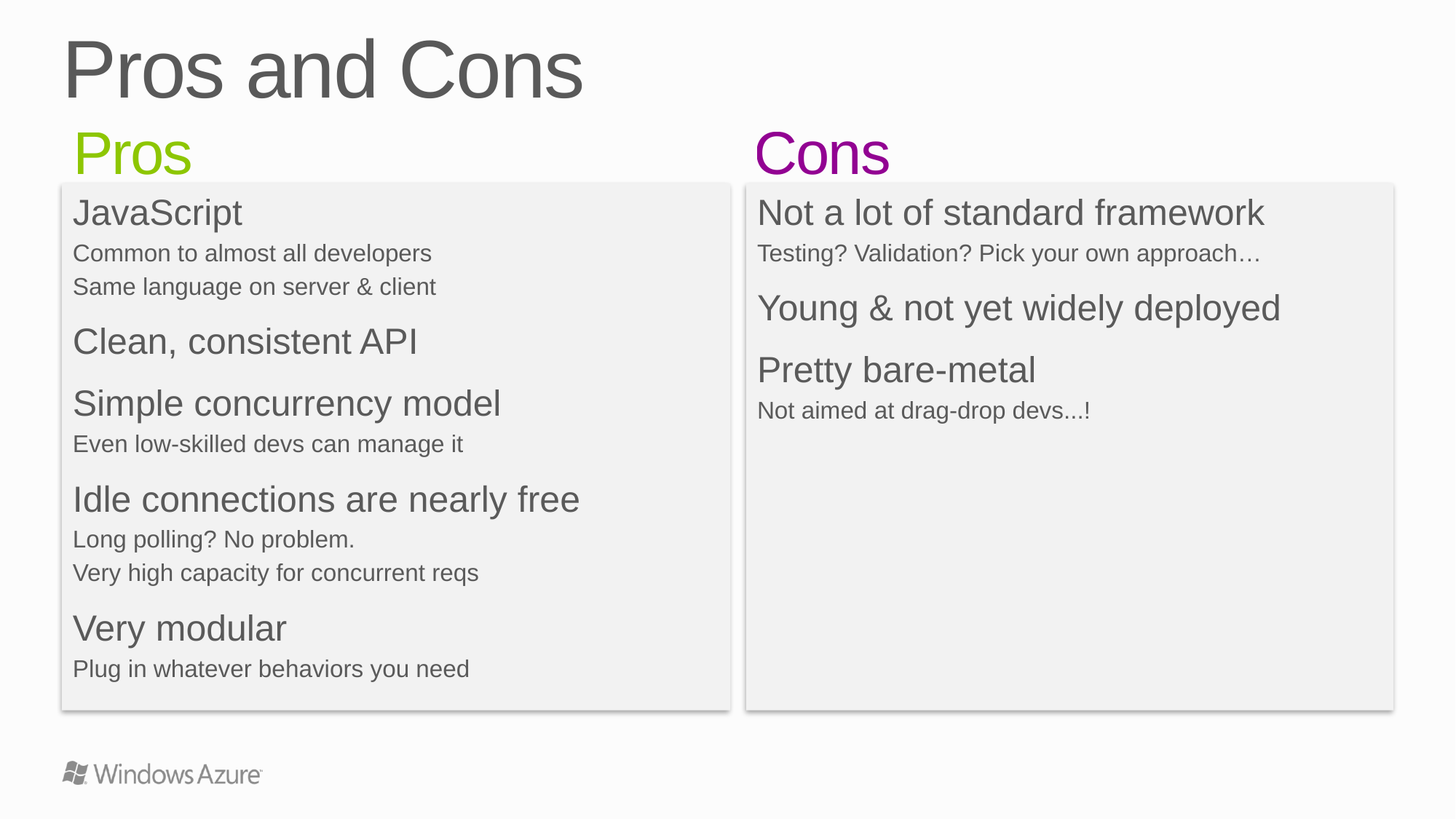

Pros and Cons
# Pros
Cons
JavaScript
Common to almost all developers
Same language on server & client
Clean, consistent API
Simple concurrency model
Even low-skilled devs can manage it
Idle connections are nearly free
Long polling? No problem.
Very high capacity for concurrent reqs
Very modular
Plug in whatever behaviors you need
Not a lot of standard framework
Testing? Validation? Pick your own approach…
Young & not yet widely deployed
Pretty bare-metal
Not aimed at drag-drop devs...!